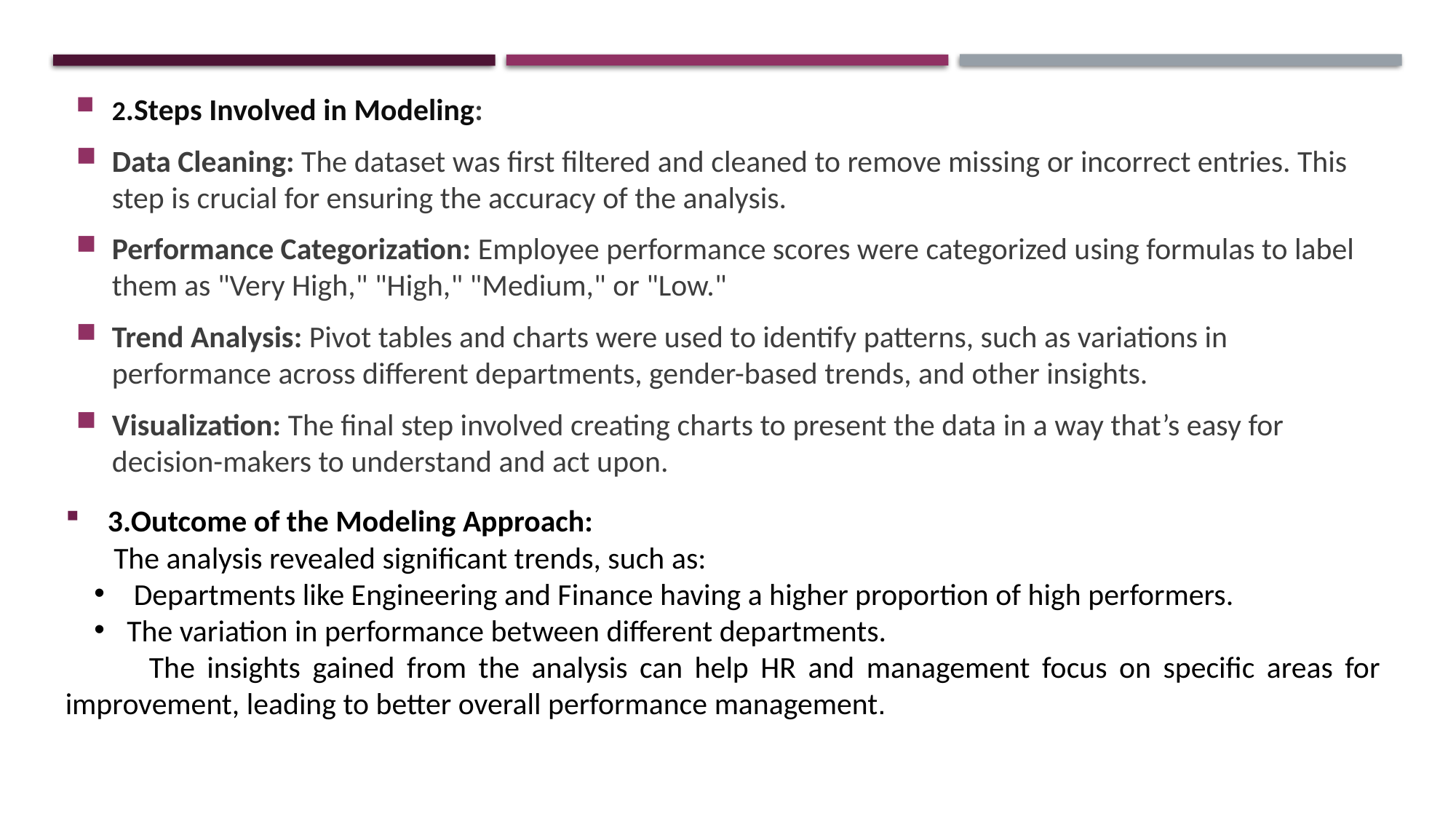

2.Steps Involved in Modeling:
Data Cleaning: The dataset was first filtered and cleaned to remove missing or incorrect entries. This step is crucial for ensuring the accuracy of the analysis.
Performance Categorization: Employee performance scores were categorized using formulas to label them as "Very High," "High," "Medium," or "Low."
Trend Analysis: Pivot tables and charts were used to identify patterns, such as variations in performance across different departments, gender-based trends, and other insights.
Visualization: The final step involved creating charts to present the data in a way that’s easy for decision-makers to understand and act upon.

    3.Outcome of the Modeling Approach:
       The analysis revealed significant trends, such as:
  Departments like Engineering and Finance having a higher proportion of high performers.
 The variation in performance between different departments.
       The insights gained from the analysis can help HR and management focus on specific areas for improvement, leading to better overall performance management.